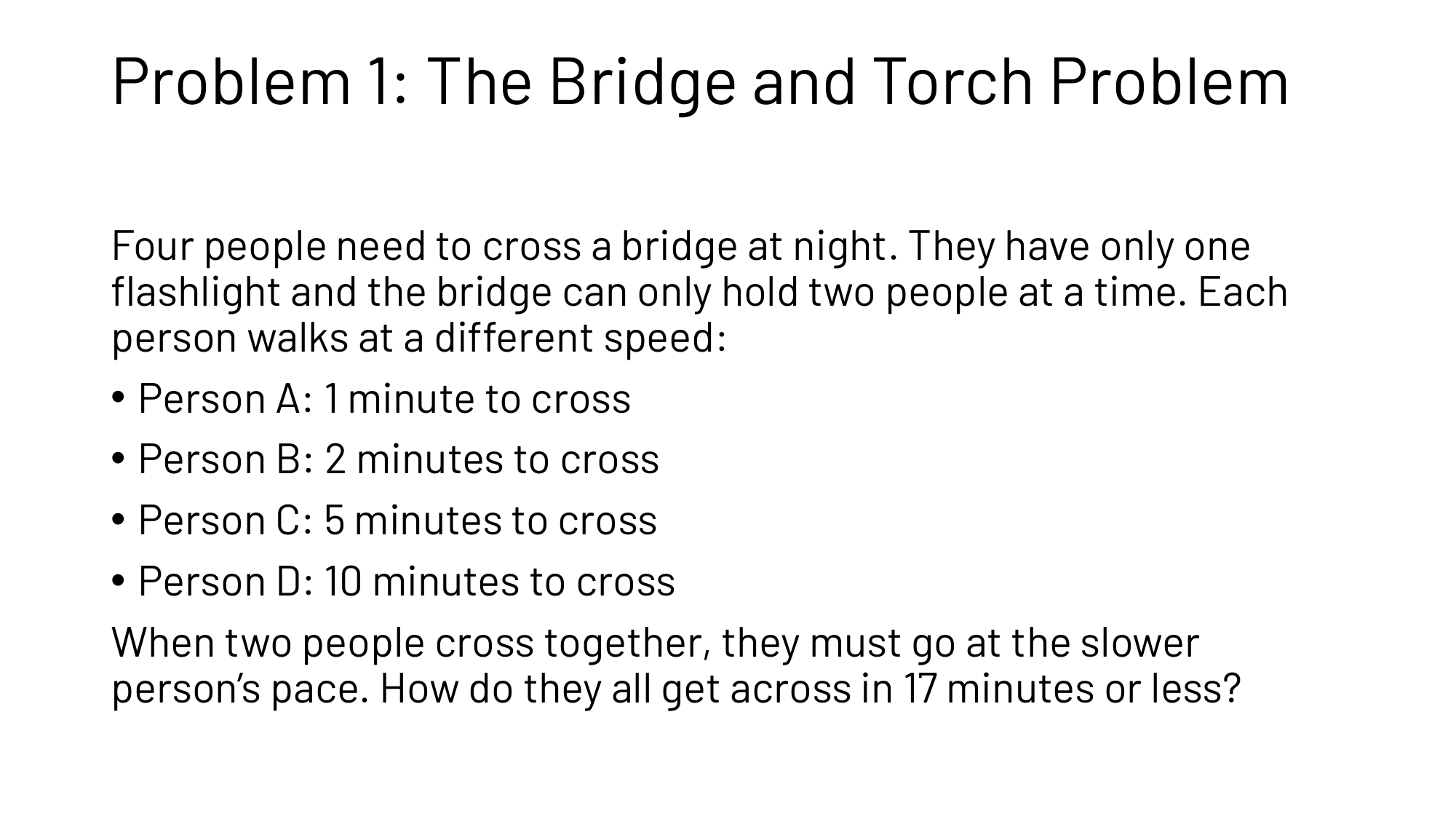

# Problem 1: The Bridge and Torch Problem
Four people need to cross a bridge at night. They have only one flashlight and the bridge can only hold two people at a time. Each person walks at a different speed:
Person A: 1 minute to cross
Person B: 2 minutes to cross
Person C: 5 minutes to cross
Person D: 10 minutes to cross
When two people cross together, they must go at the slower person’s pace. How do they all get across in 17 minutes or less?